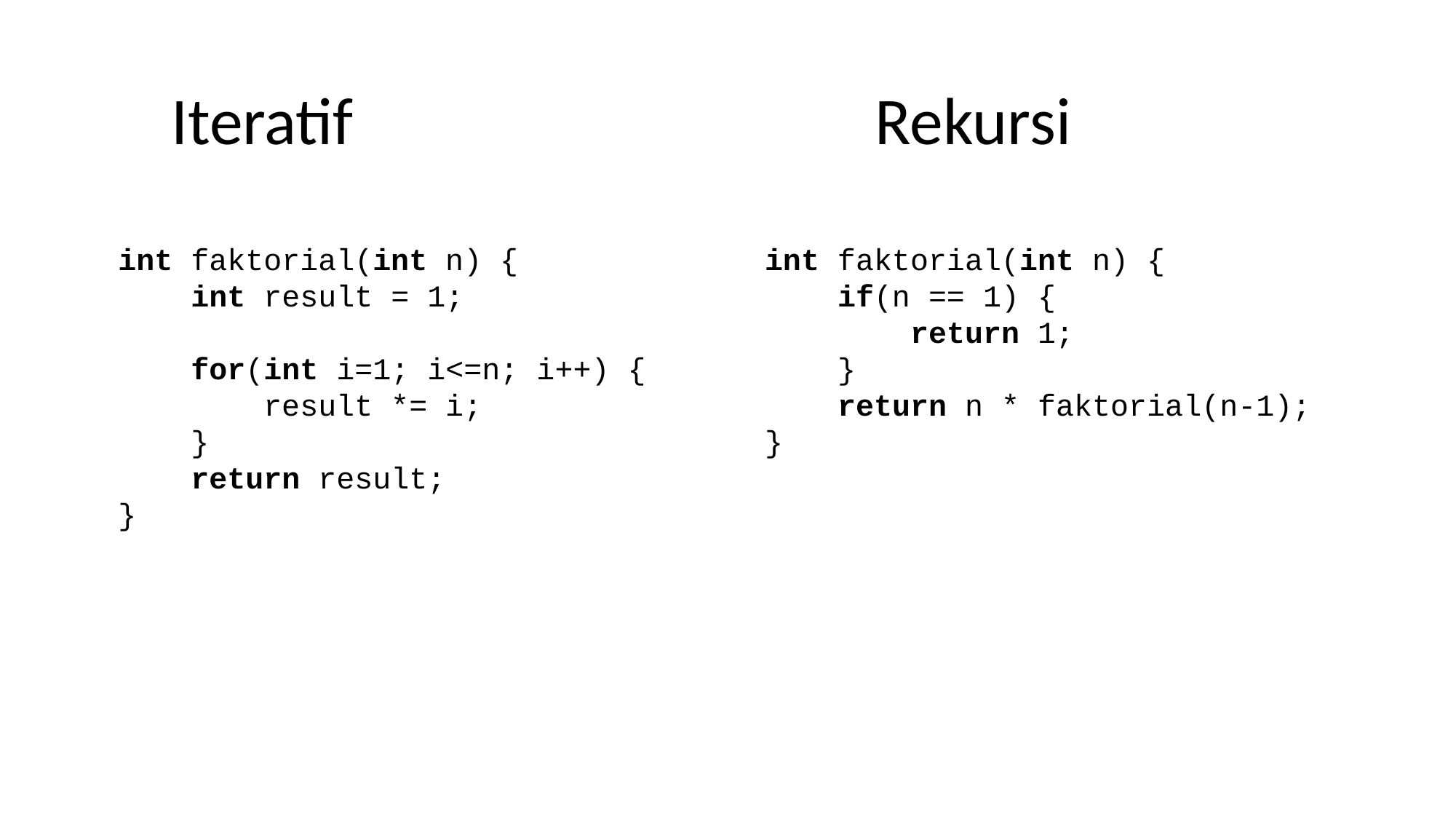

# Iteratif					Rekursi
int faktorial(int n) {
    int result = 1;

    for(int i=1; i<=n; i++) {
        result *= i;
    }
    return result;
}
int faktorial(int n) {
    if(n == 1) {
	  return 1;
    }
    return n * faktorial(n-1);
}